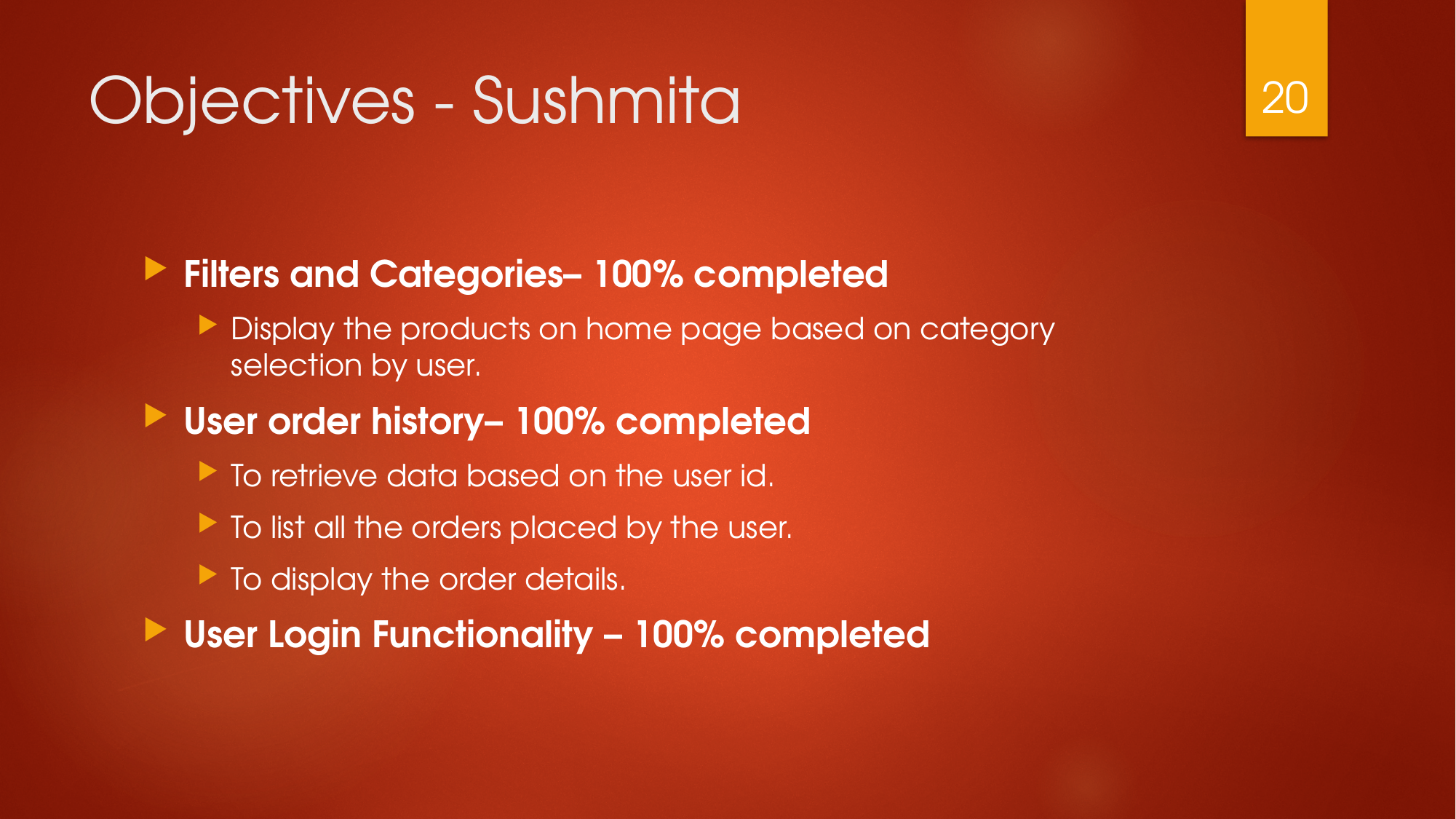

20
# Objectives - Sushmita
Filters and Categories– 100% completed
Display the products on home page based on category selection by user.
User order history– 100% completed
To retrieve data based on the user id.
To list all the orders placed by the user.
To display the order details.
User Login Functionality – 100% completed